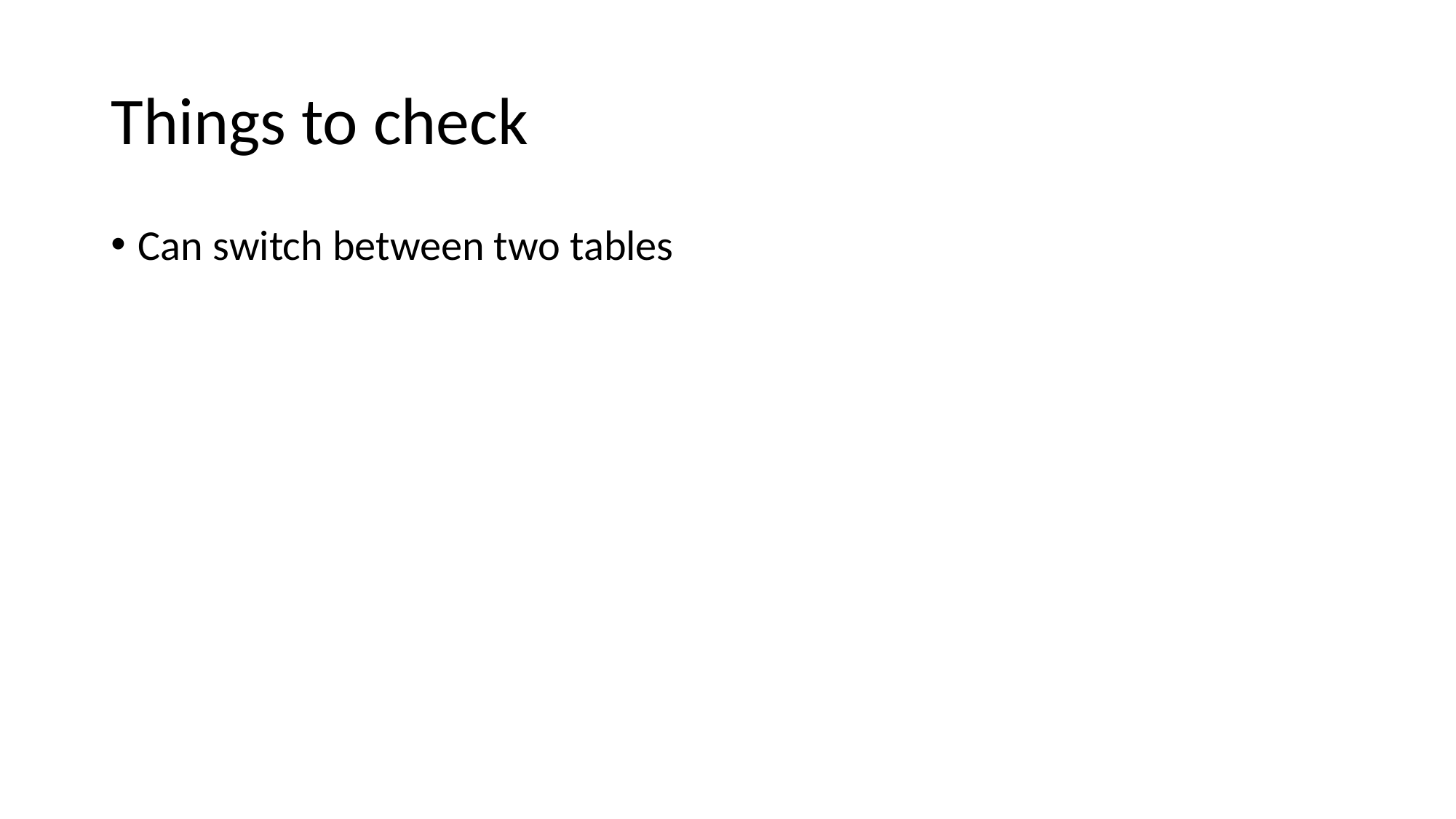

# Things to check
Can switch between two tables